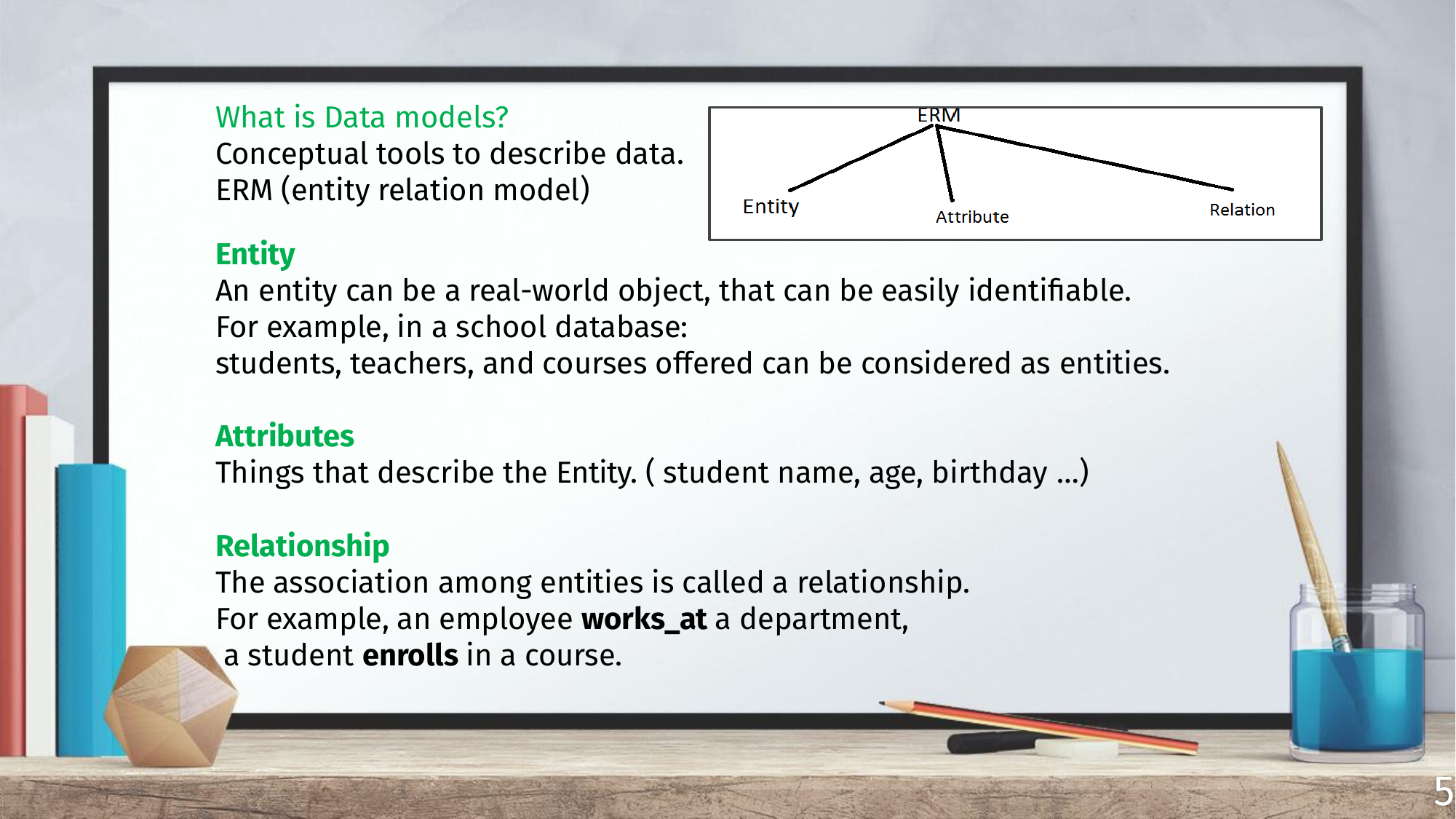

What is Data models?
Conceptual tools to describe data.
ERM (entity relation model)

Entity
An entity can be a real-world object, that can be easily identifiable.  For example, in a school database:
students, teachers, and courses offered can be considered as entities.

Attributes
Things that describe the Entity. ( student name, age, birthday …)

Relationship
The association among entities is called a relationship. For example, an employee works_at a department,
a student enrolls in a course.
5